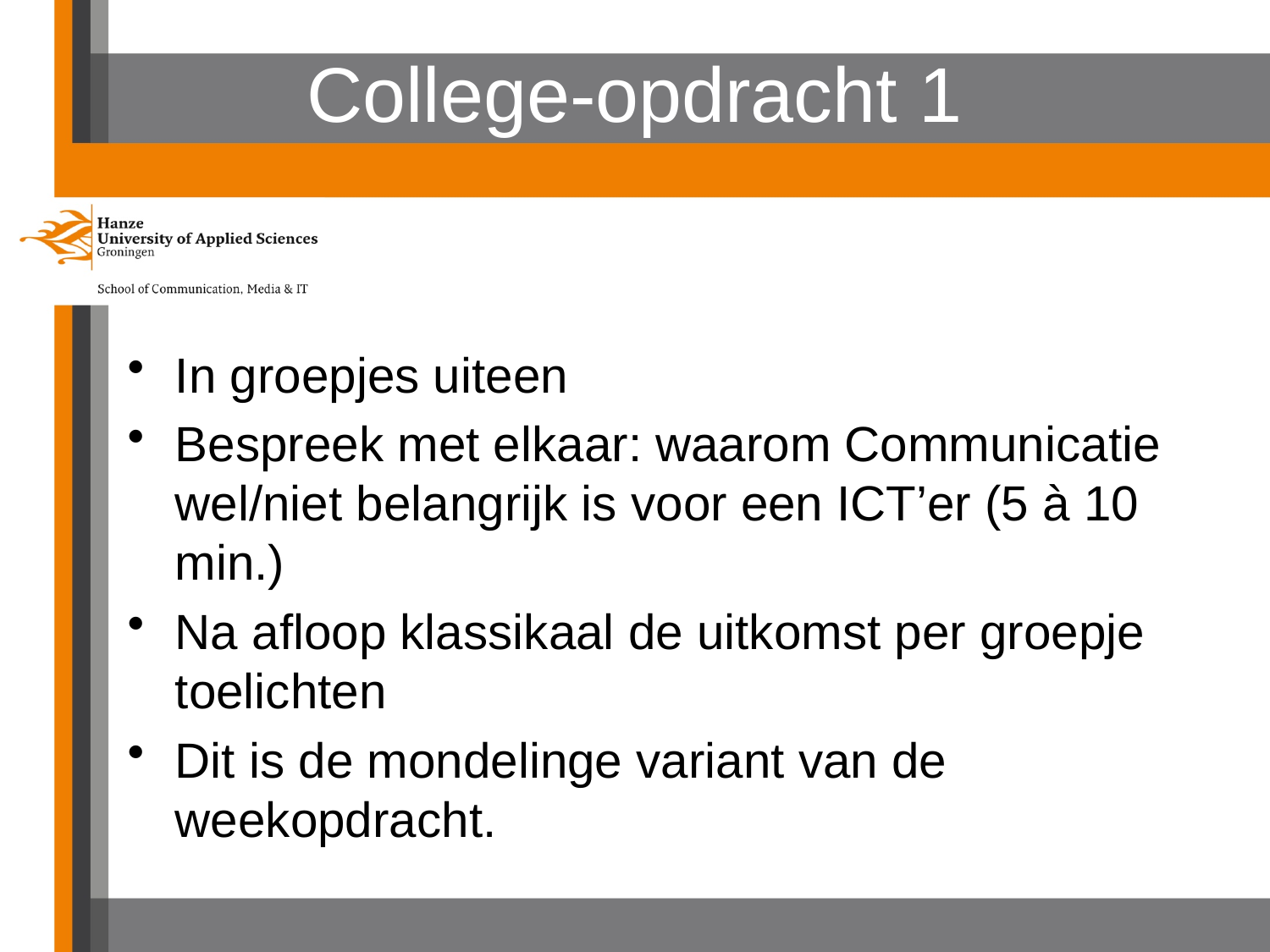

# College-opdracht 1
In groepjes uiteen
Bespreek met elkaar: waarom Communicatie wel/niet belangrijk is voor een ICT’er (5 à 10 min.)
Na afloop klassikaal de uitkomst per groepje toelichten
Dit is de mondelinge variant van de weekopdracht.